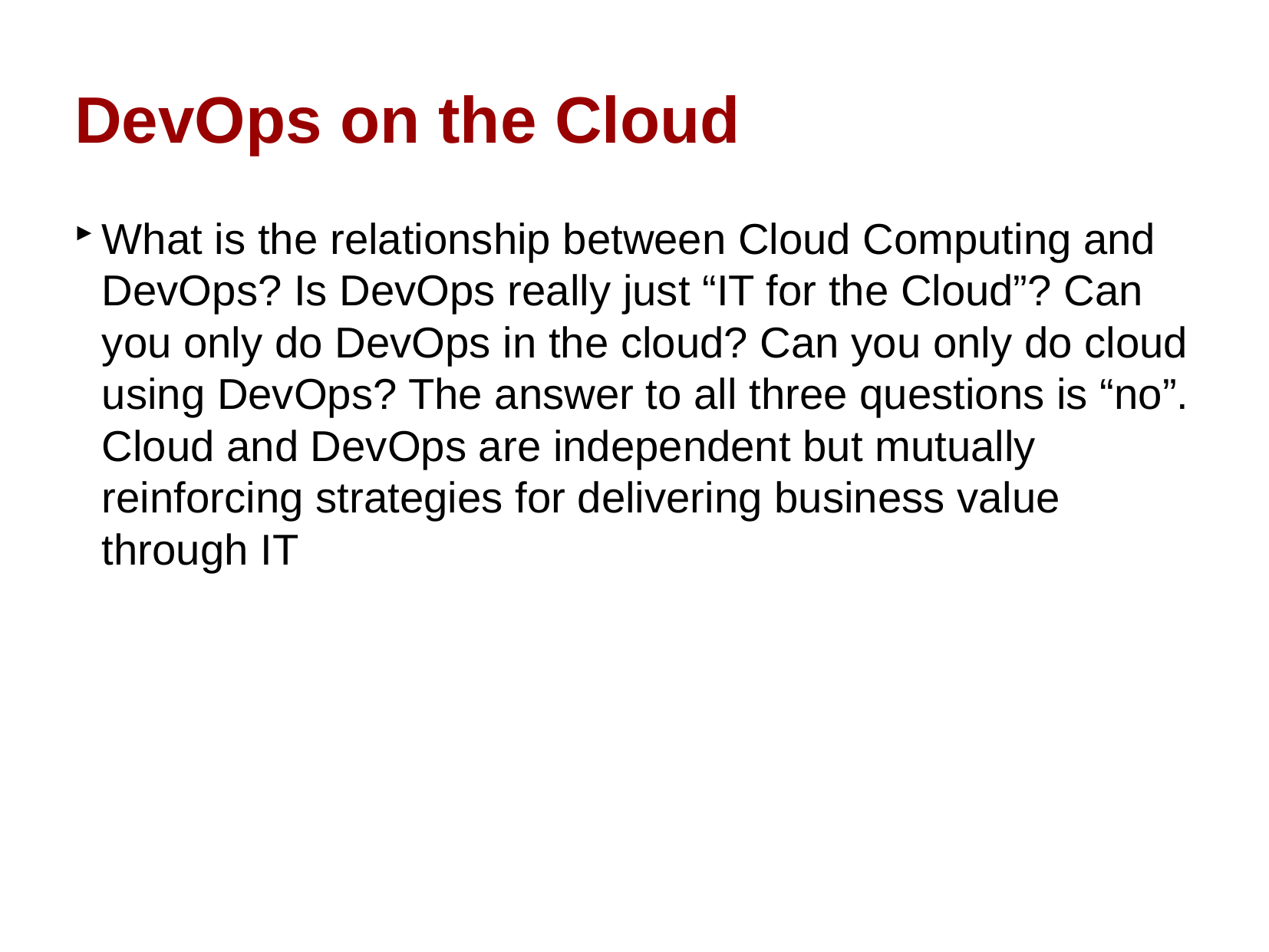

DevOps on the Cloud
What is the relationship between Cloud Computing and DevOps? Is DevOps really just “IT for the Cloud”? Can you only do DevOps in the cloud? Can you only do cloud using DevOps? The answer to all three questions is “no”. Cloud and DevOps are independent but mutually reinforcing strategies for delivering business value through IT